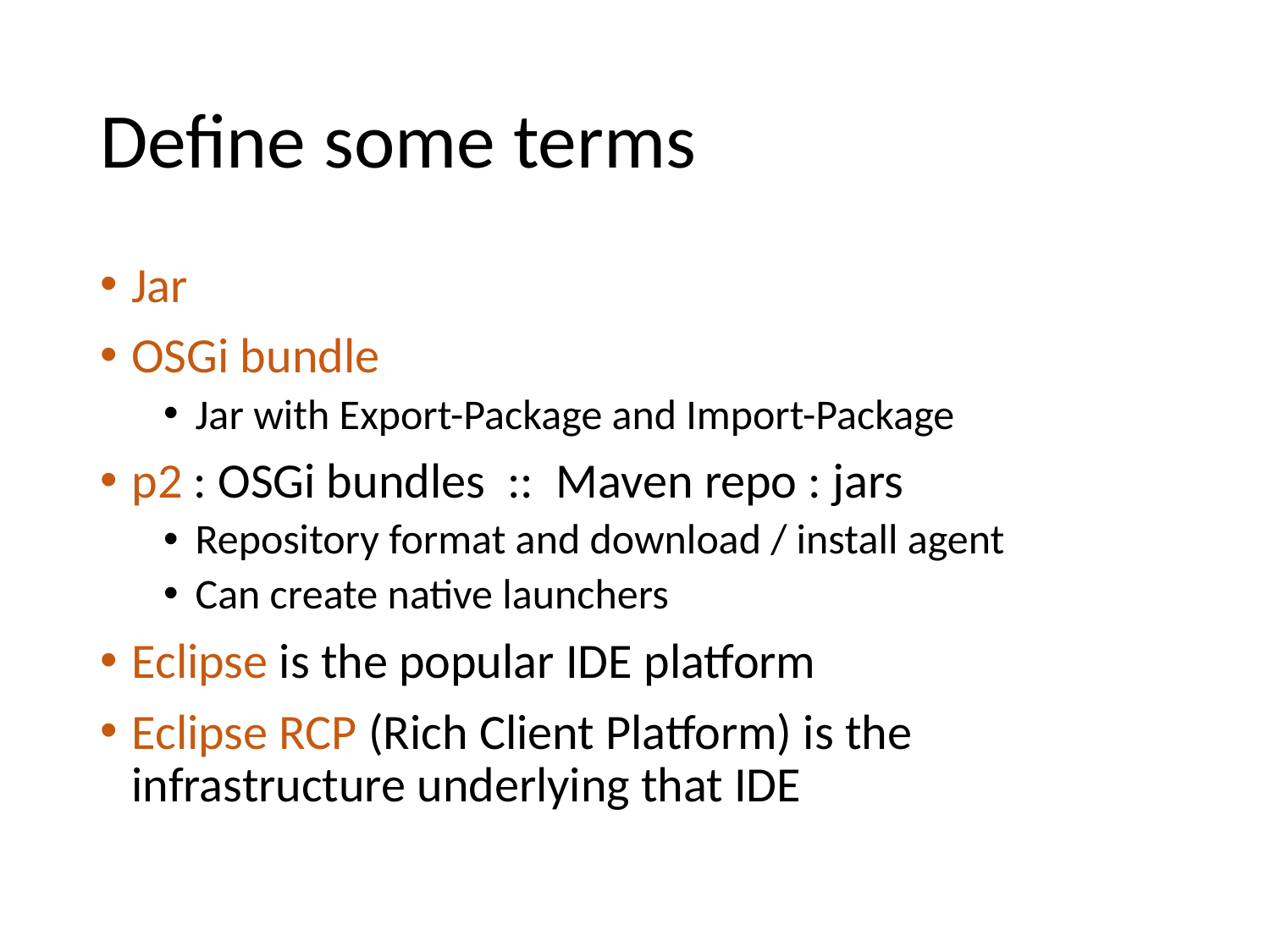

# Define some terms
Jar
OSGi bundle
Jar with Export-Package and Import-Package
p2 : OSGi bundles  ::  Maven repo : jars
Repository format and download / install agent
Can create native launchers
Eclipse is the popular IDE platform
Eclipse RCP (Rich Client Platform) is the infrastructure underlying that IDE